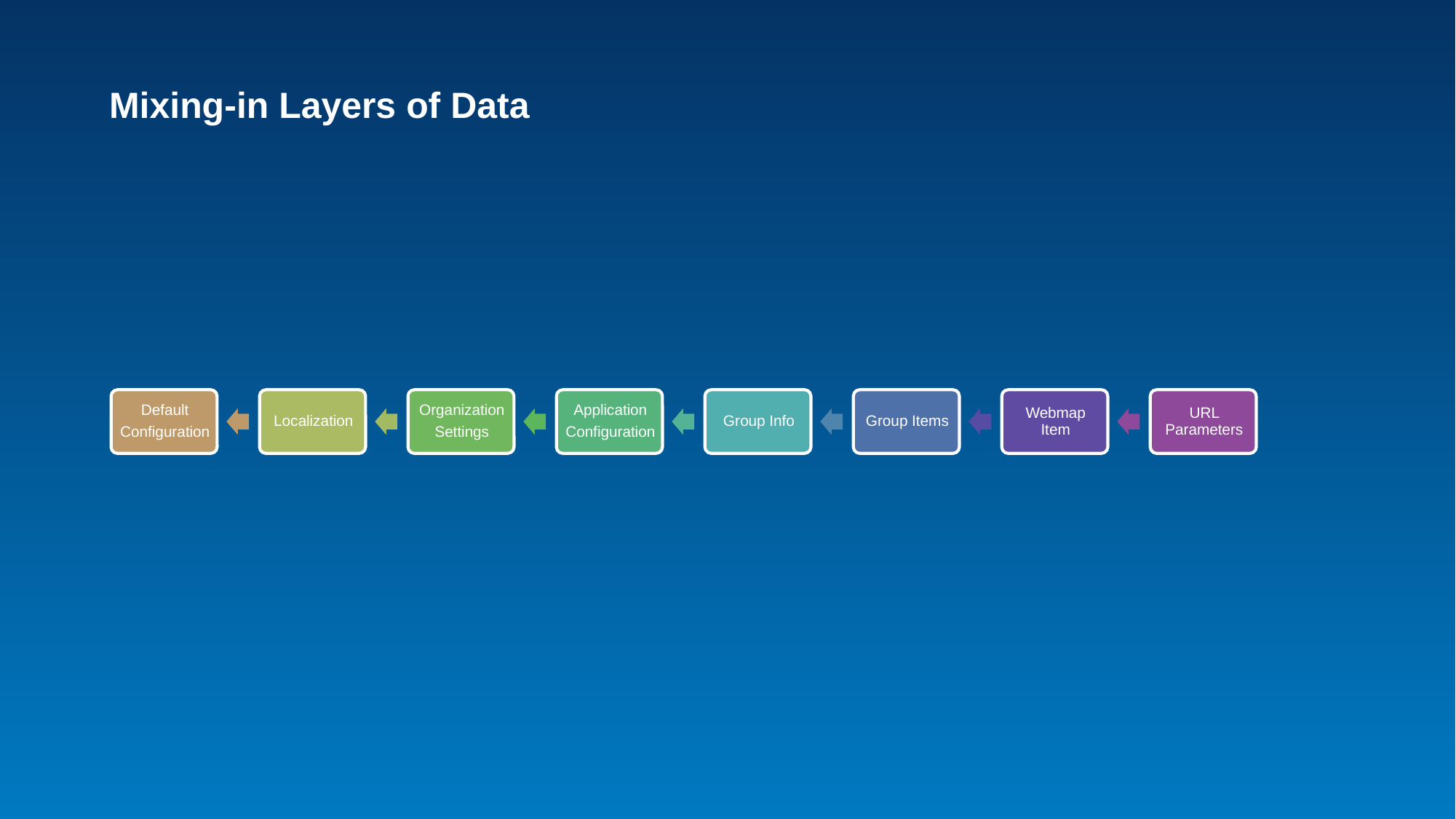

# Mixing-in Layers of Data
URL Parameters

Webmap Item

Group Items

Group Info

Application
Configuration

Organization
Settings

Localization

Default
Configuration